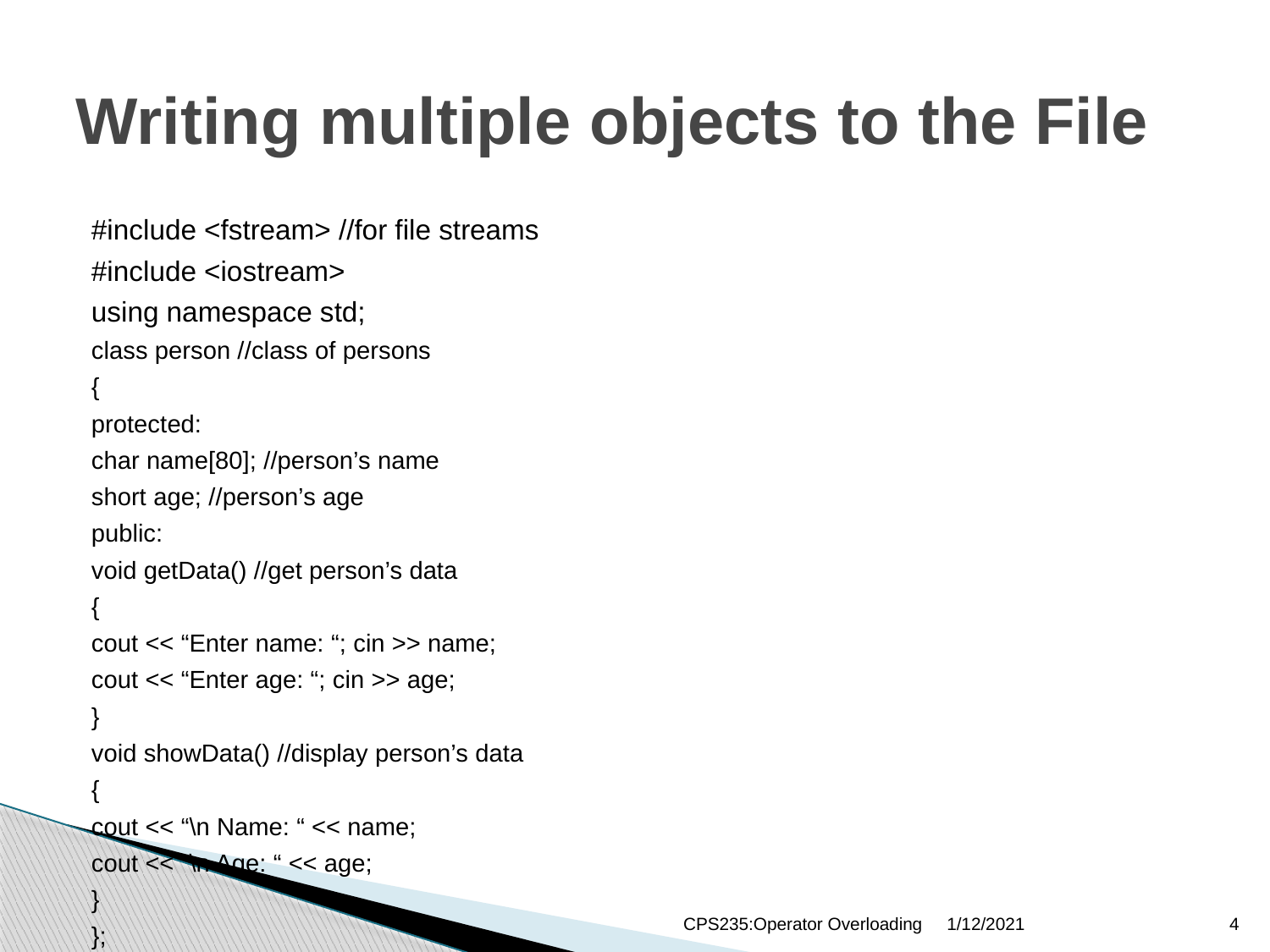

# Writing multiple objects to the File
#include <fstream> //for file streams
#include <iostream>
using namespace std;
class person //class of persons
{
protected:
char name[80]; //person’s name
short age; //person’s age
public:
void getData() //get person’s data
{
cout << “Enter name: “; cin >> name;
cout << “Enter age: “; cin >> age;
}
void showData() //display person’s data
{
cout << “\n Name: “ << name;
cout << “\n Age: “ << age;
}
};
CPS235:Operator Overloading
1/12/2021
4